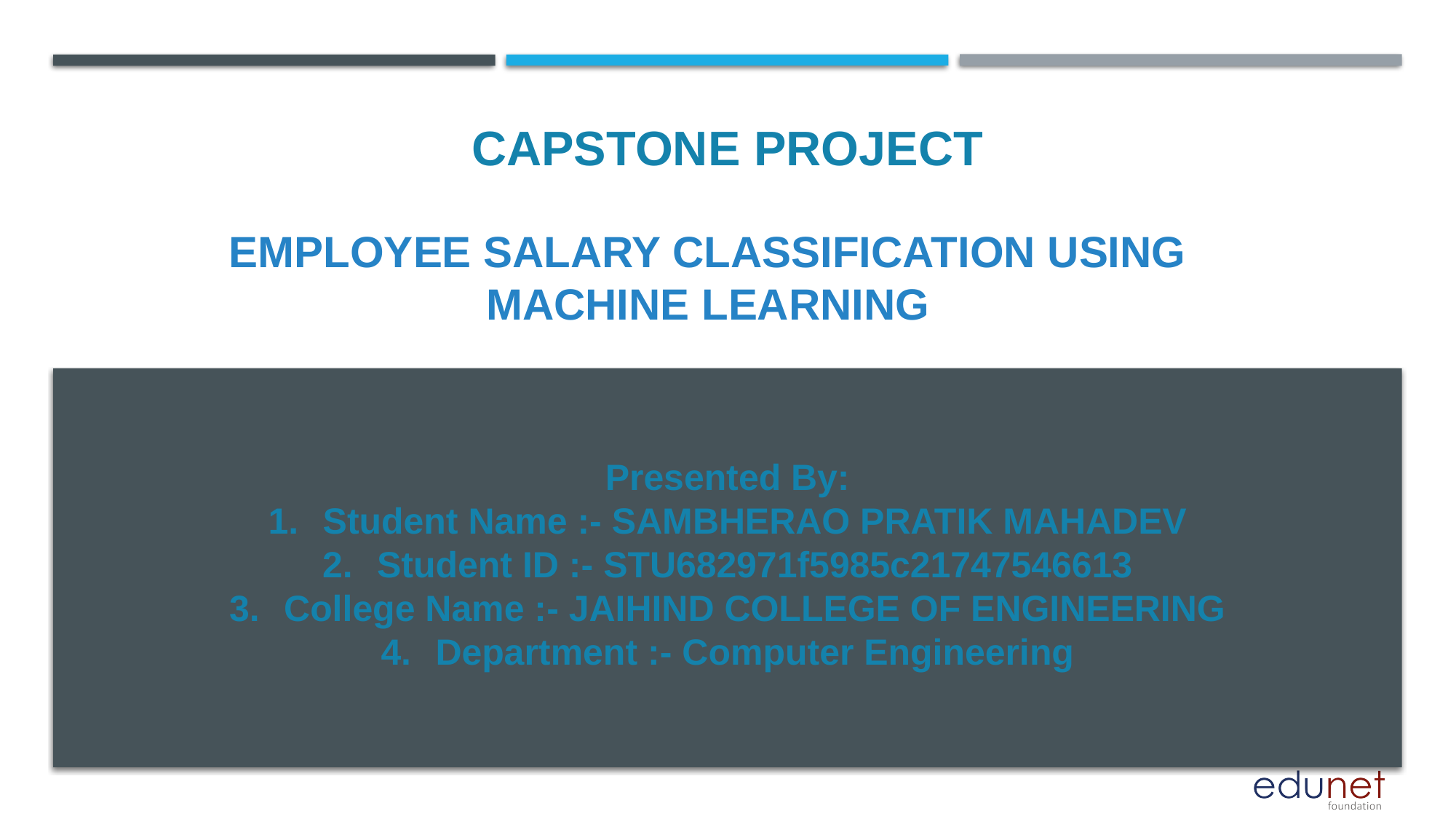

CAPSTONE PROJECT
# Employee Salary Classification using Machine Learning
Presented By:
Student Name :- SAMBHERAO PRATIK MAHADEV
Student ID :- STU682971f5985c21747546613
College Name :- JAIHIND COLLEGE OF ENGINEERING
Department :- Computer Engineering